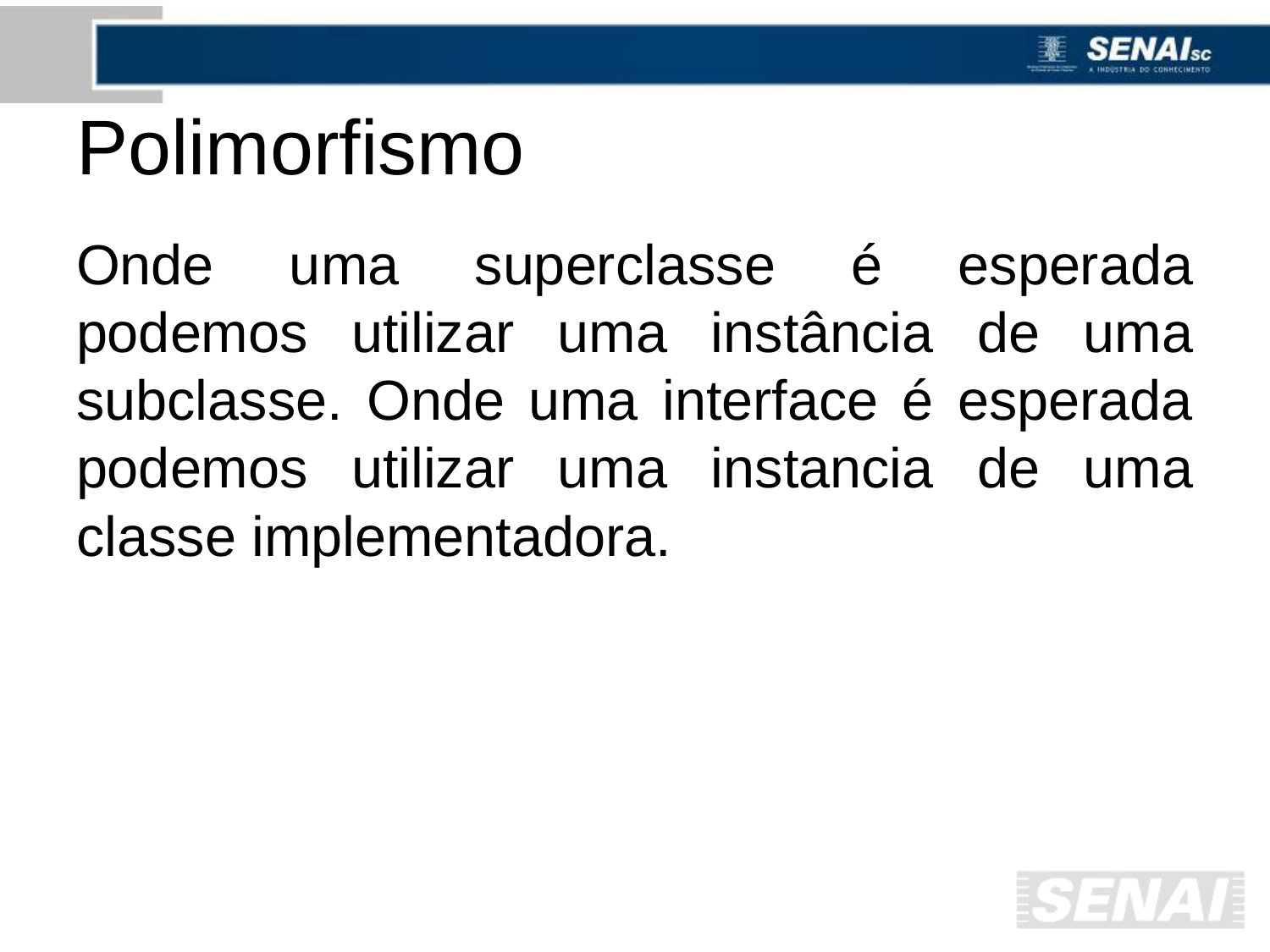

# Polimorfismo
Onde uma superclasse é esperada podemos utilizar uma instância de uma subclasse. Onde uma interface é esperada podemos utilizar uma instancia de uma classe implementadora.